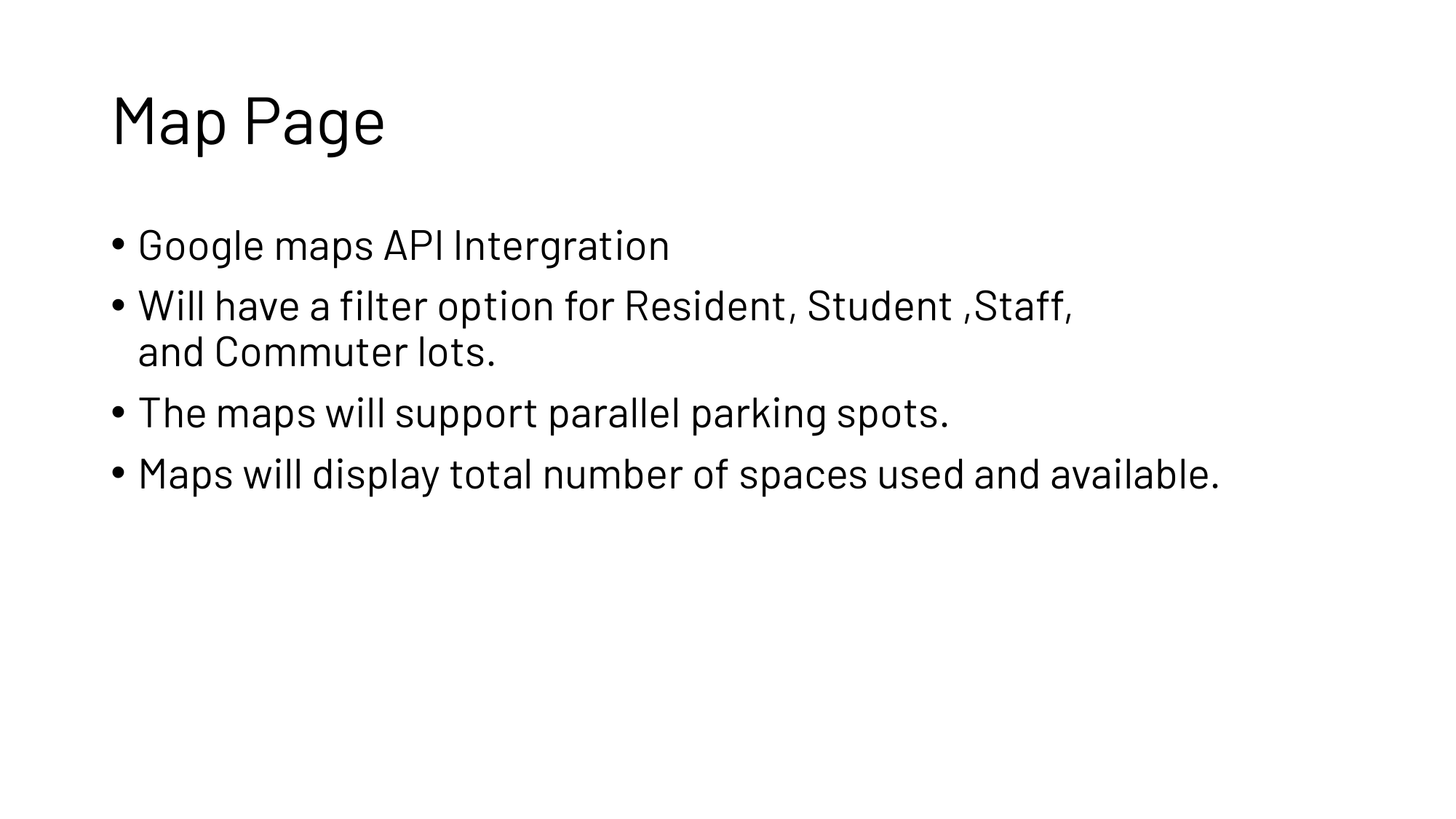

# Map Page
Google maps API Intergration
Will have a filter option for Resident, Student ,Staff, and Commuter lots.
The maps will support parallel parking spots.
Maps will display total number of spaces used and available.